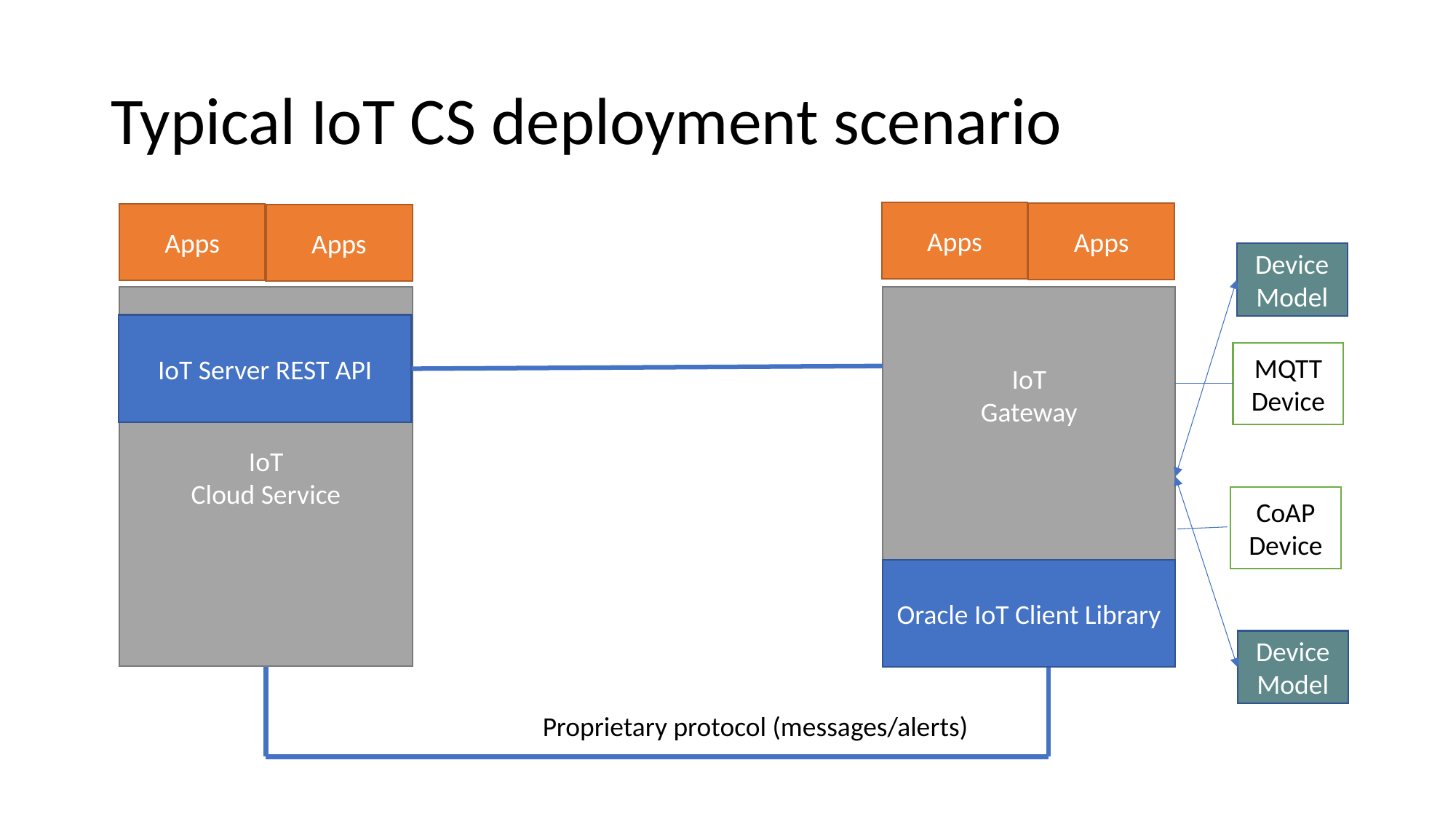

# Typical IoT CS deployment scenario
Apps
Apps
Apps
Apps
Device
Model

IoT
Cloud Service

IoT
Gateway

IoT Server REST API
MQTT
Device
CoAP
Device
Oracle IoT Client Library
Device
Model
Proprietary protocol (messages/alerts)